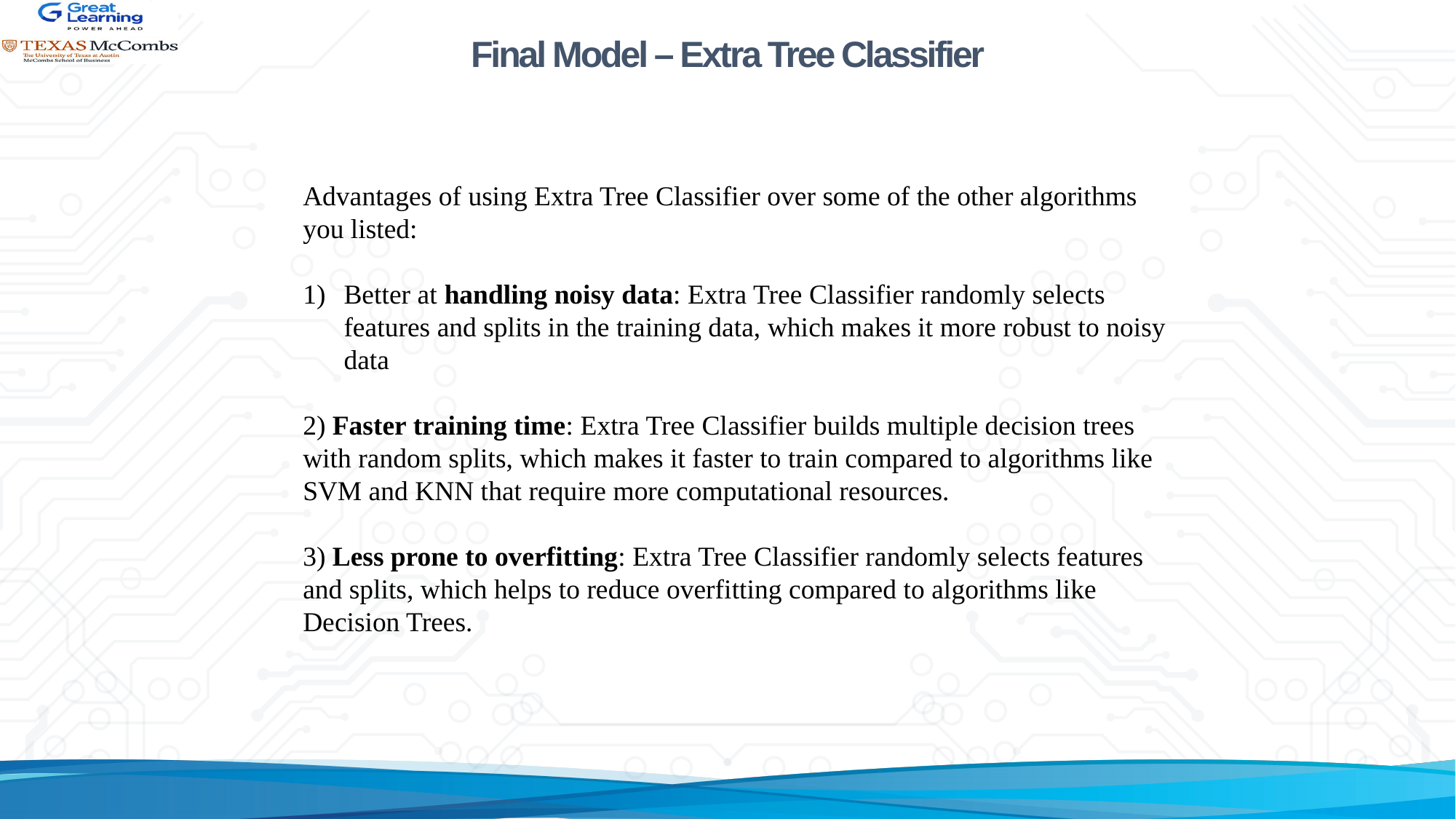

Final Model – Extra Tree Classifier
Advantages of using Extra Tree Classifier over some of the other algorithms you listed:

Better at handling noisy data: Extra Tree Classifier randomly selects features and splits in the training data, which makes it more robust to noisy data

2) Faster training time: Extra Tree Classifier builds multiple decision trees with random splits, which makes it faster to train compared to algorithms like SVM and KNN that require more computational resources.

3) Less prone to overfitting: Extra Tree Classifier randomly selects features and splits, which helps to reduce overfitting compared to algorithms like Decision Trees.